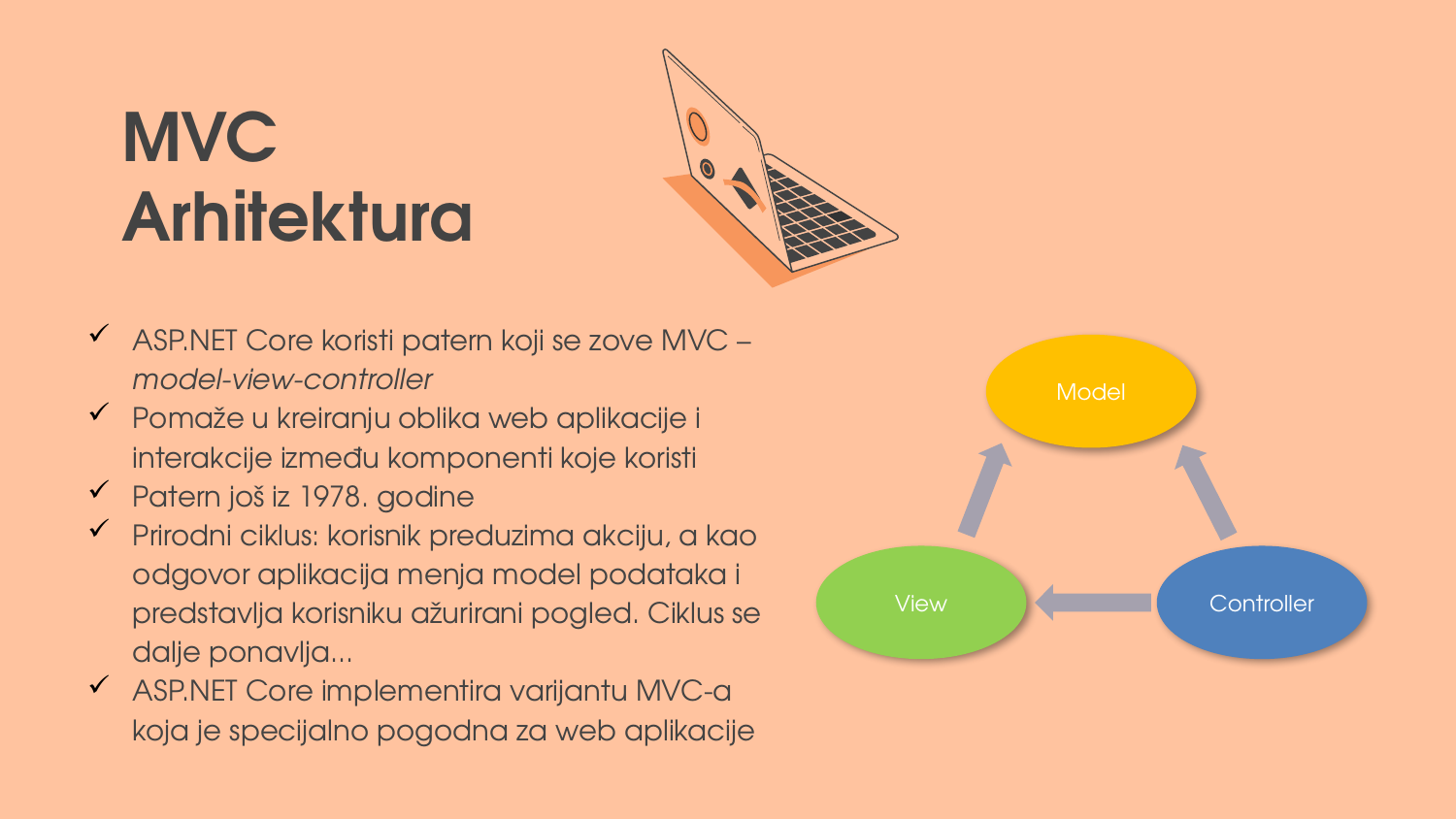

# MVC Arhitektura
ASP.NET Core koristi patern koji se zove MVC – model-view-controller
Pomaže u kreiranju oblika web aplikacije i interakcije između komponenti koje koristi
Patern još iz 1978. godine
Prirodni ciklus: korisnik preduzima akciju, a kao odgovor aplikacija menja model podataka i predstavlja korisniku ažurirani pogled. Ciklus se dalje ponavlja...
ASP.NET Core implementira varijantu MVC-a koja je specijalno pogodna za web aplikacije
Model

View
Controller